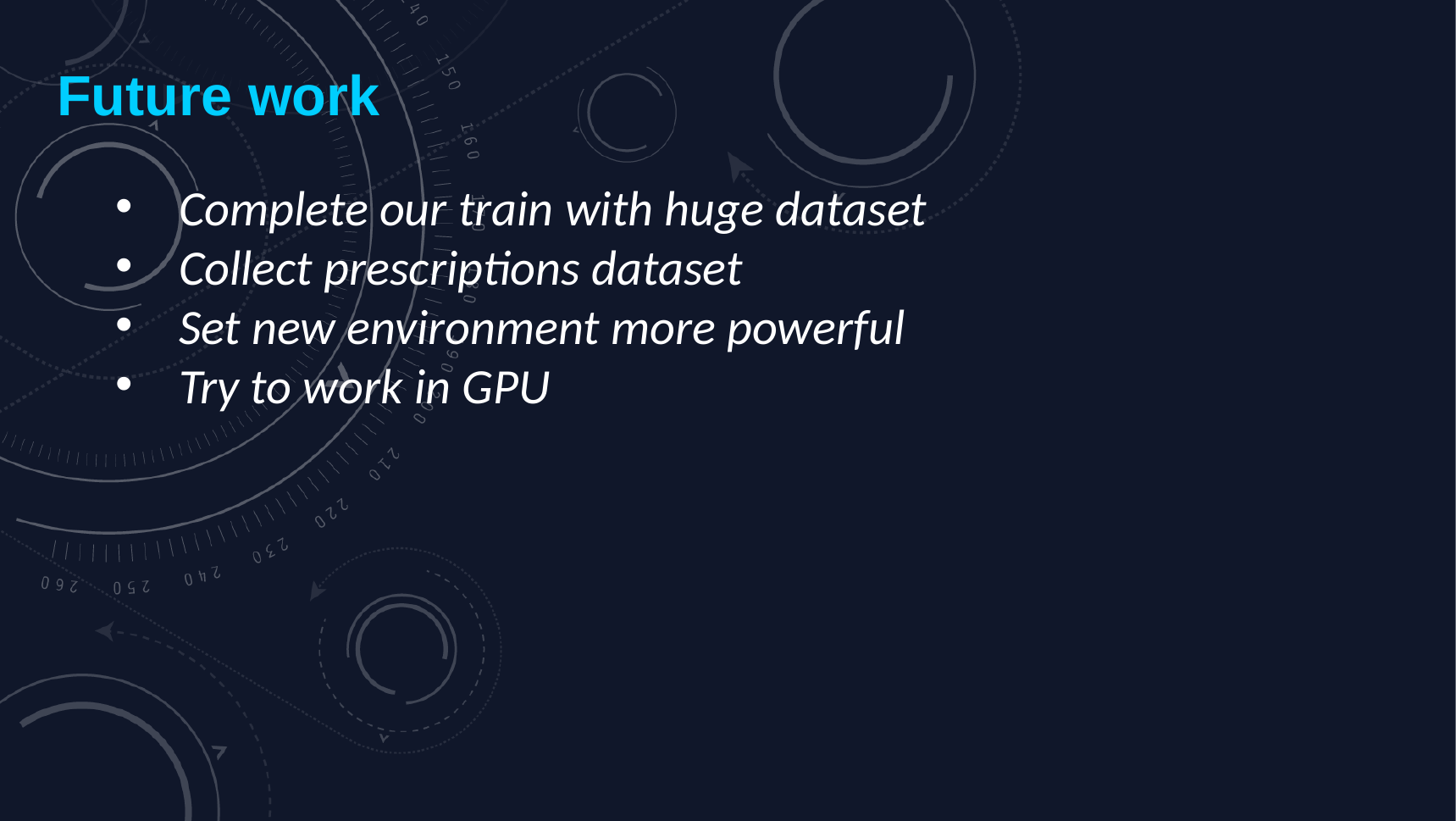

Future work

Complete our train with huge dataset
Collect prescriptions dataset
Set new environment more powerful
Try to work in GPU